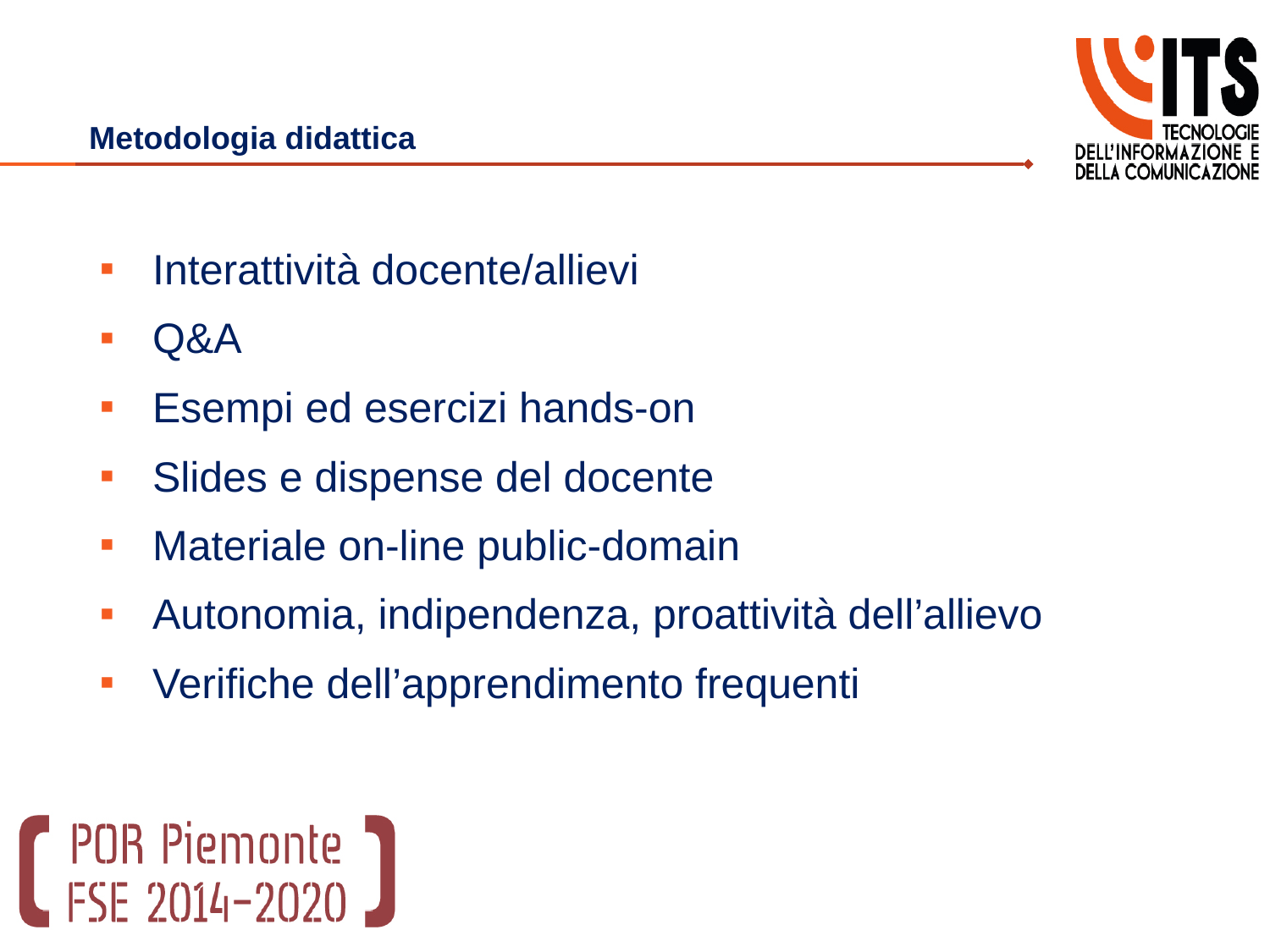

# Metodologia didattica
Interattività docente/allievi
Q&A
Esempi ed esercizi hands-on
Slides e dispense del docente
Materiale on-line public-domain
Autonomia, indipendenza, proattività dell’allievo
Verifiche dell’apprendimento frequenti